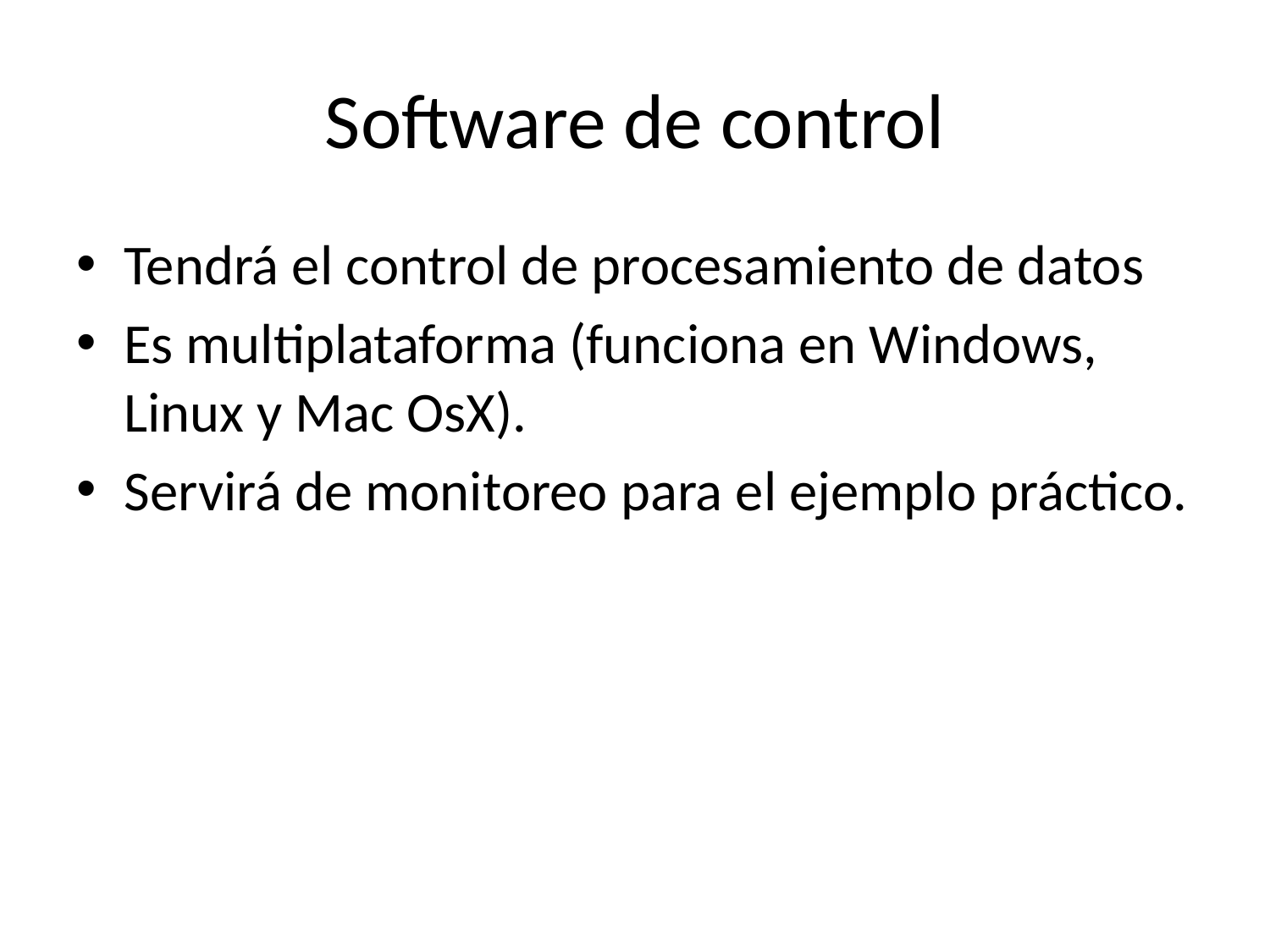

# Software de control
Tendrá el control de procesamiento de datos
Es multiplataforma (funciona en Windows, Linux y Mac OsX).
Servirá de monitoreo para el ejemplo práctico.